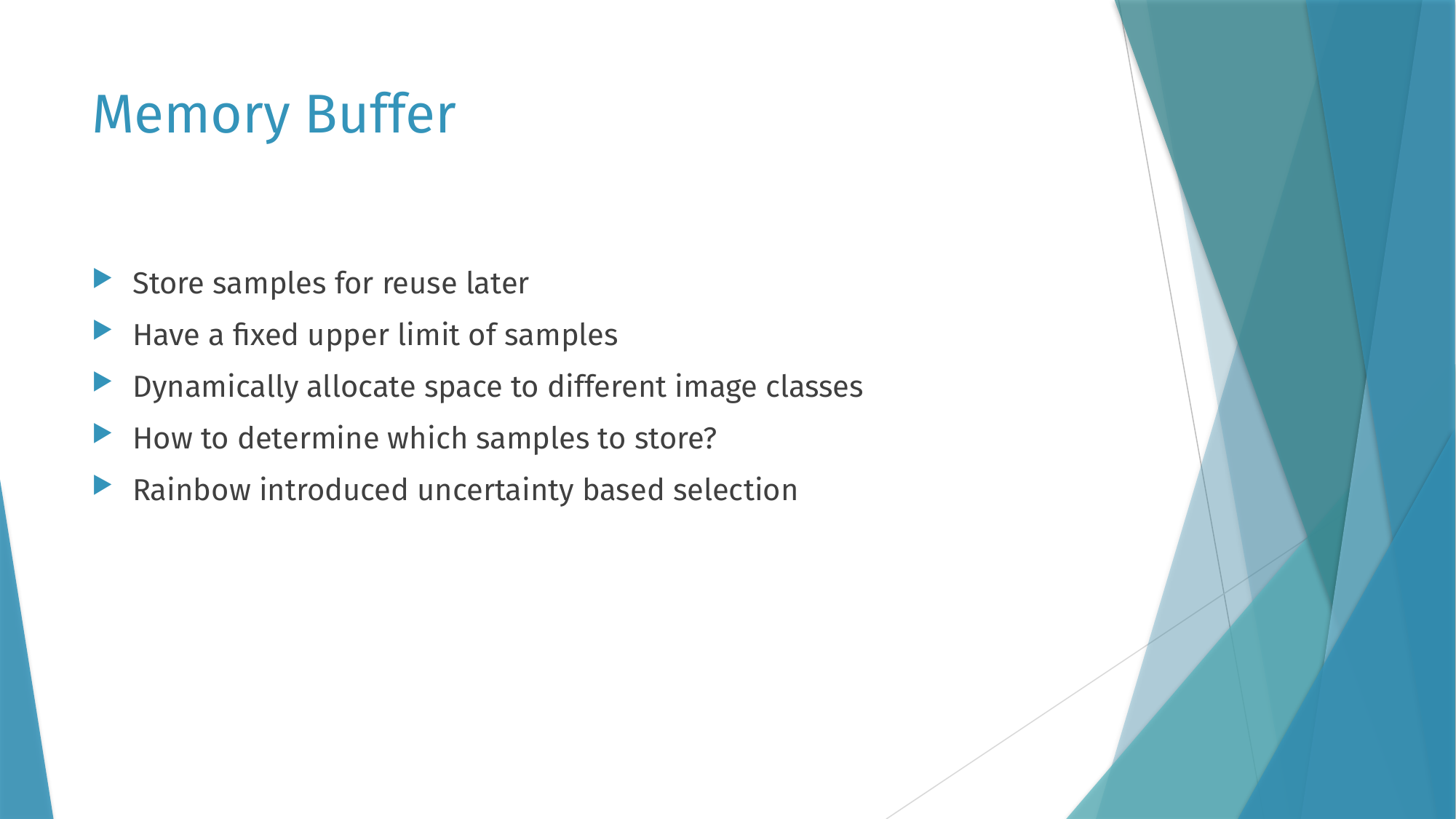

# Memory Buffer
Store samples for reuse later
Have a fixed upper limit of samples
Dynamically allocate space to different image classes
How to determine which samples to store?
Rainbow introduced uncertainty based selection